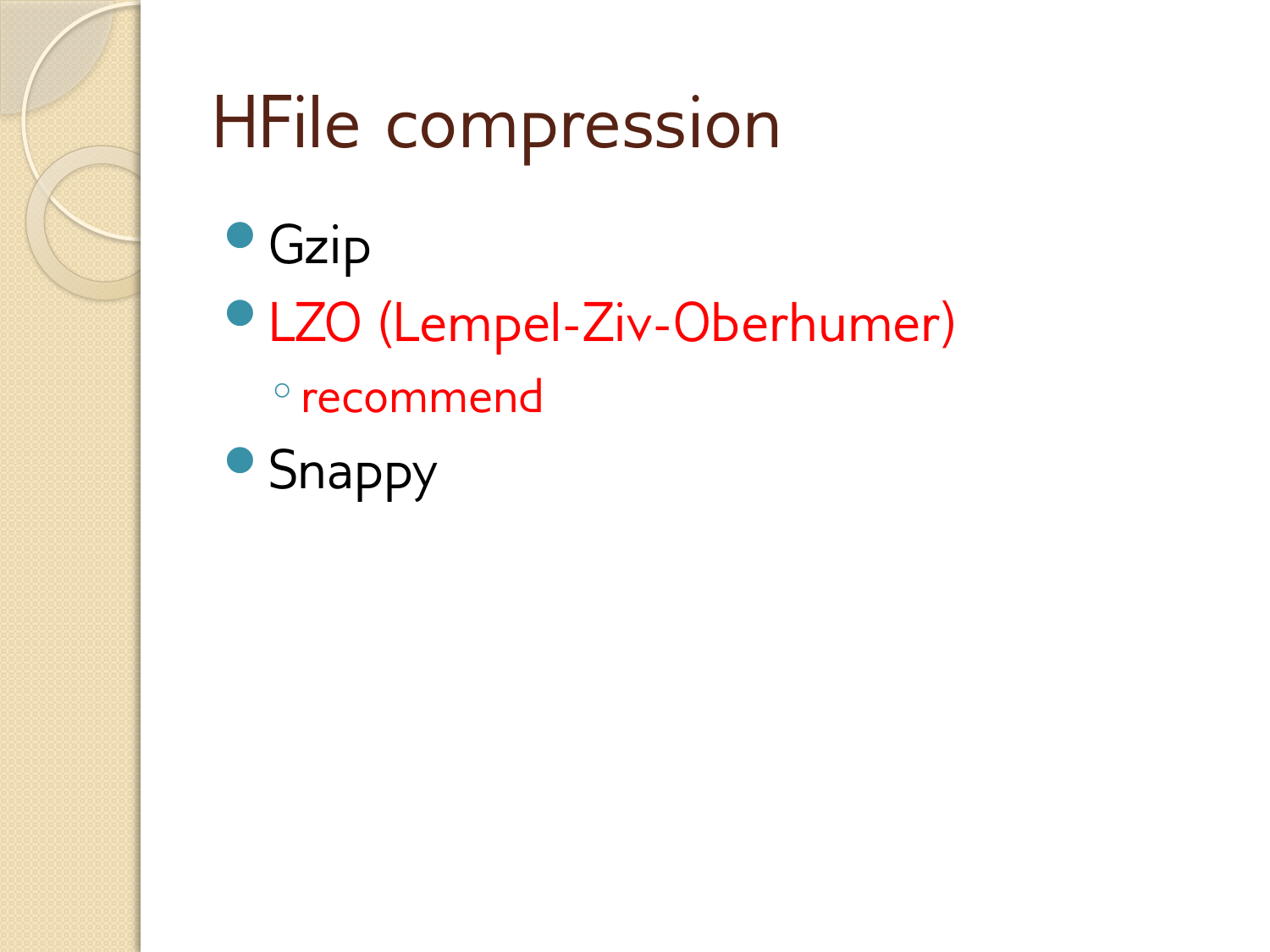

# HFile compression
Gzip
LZO (Lempel-Ziv-Oberhumer)
recommend
Snappy